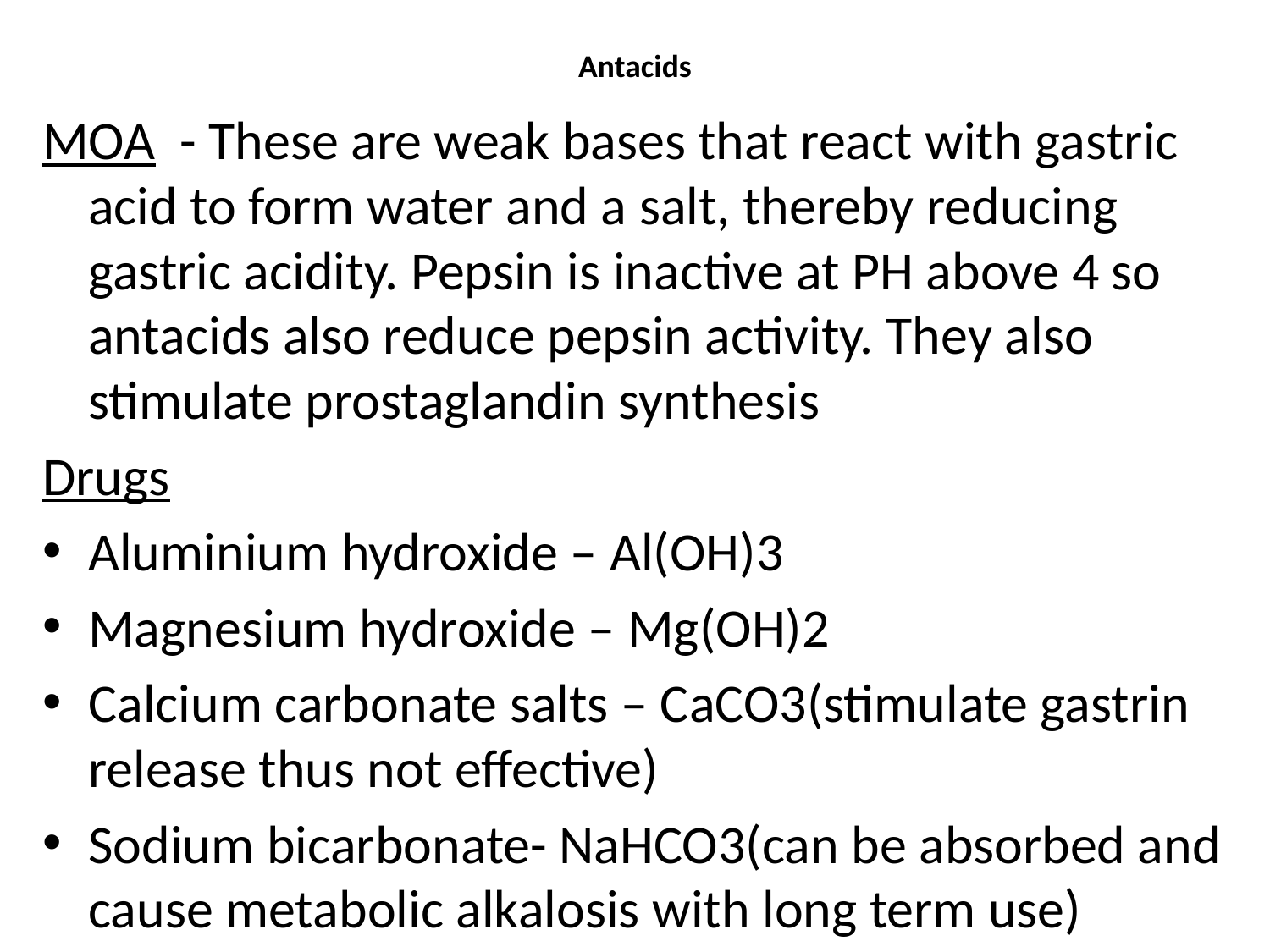

# Antacids
MOA  - These are weak bases that react with gastric acid to form water and a salt, thereby reducing gastric acidity. Pepsin is inactive at PH above 4 so antacids also reduce pepsin activity. They also stimulate prostaglandin synthesis
Drugs
Aluminium hydroxide – Al(OH)3
Magnesium hydroxide – Mg(OH)2
Calcium carbonate salts – CaCO3(stimulate gastrin release thus not effective)
Sodium bicarbonate- NaHCO3(can be absorbed and cause metabolic alkalosis with long term use)